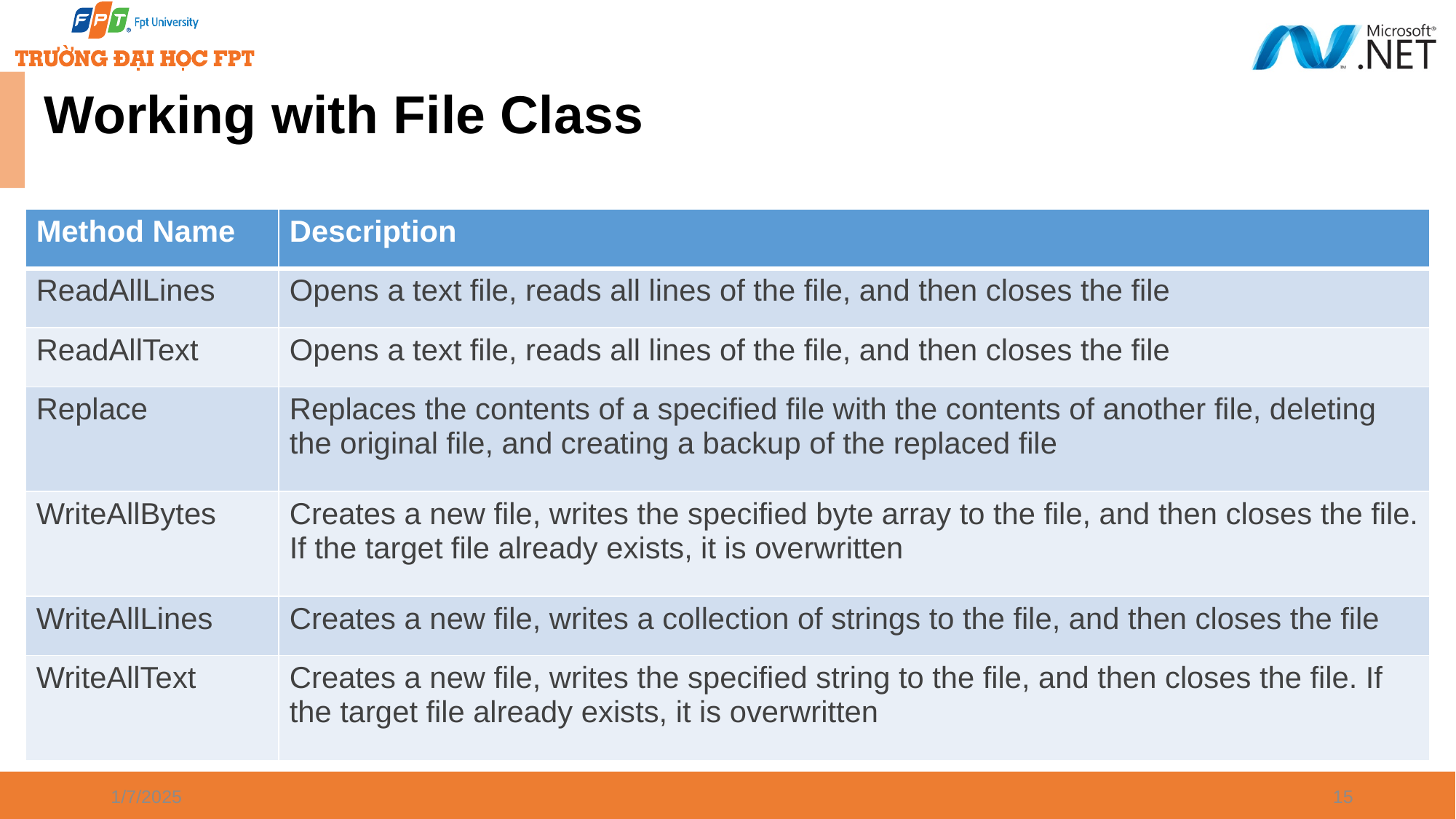

# Working with File Class
| Method Name | Description |
| --- | --- |
| ReadAllLines | Opens a text file, reads all lines of the file, and then closes the file |
| ReadAllText | Opens a text file, reads all lines of the file, and then closes the file |
| Replace | Replaces the contents of a specified file with the contents of another file, deleting the original file, and creating a backup of the replaced file |
| WriteAllBytes | Creates a new file, writes the specified byte array to the file, and then closes the file. If the target file already exists, it is overwritten |
| WriteAllLines | Creates a new file, writes a collection of strings to the file, and then closes the file |
| WriteAllText | Creates a new file, writes the specified string to the file, and then closes the file. If the target file already exists, it is overwritten |
1/7/2025
15